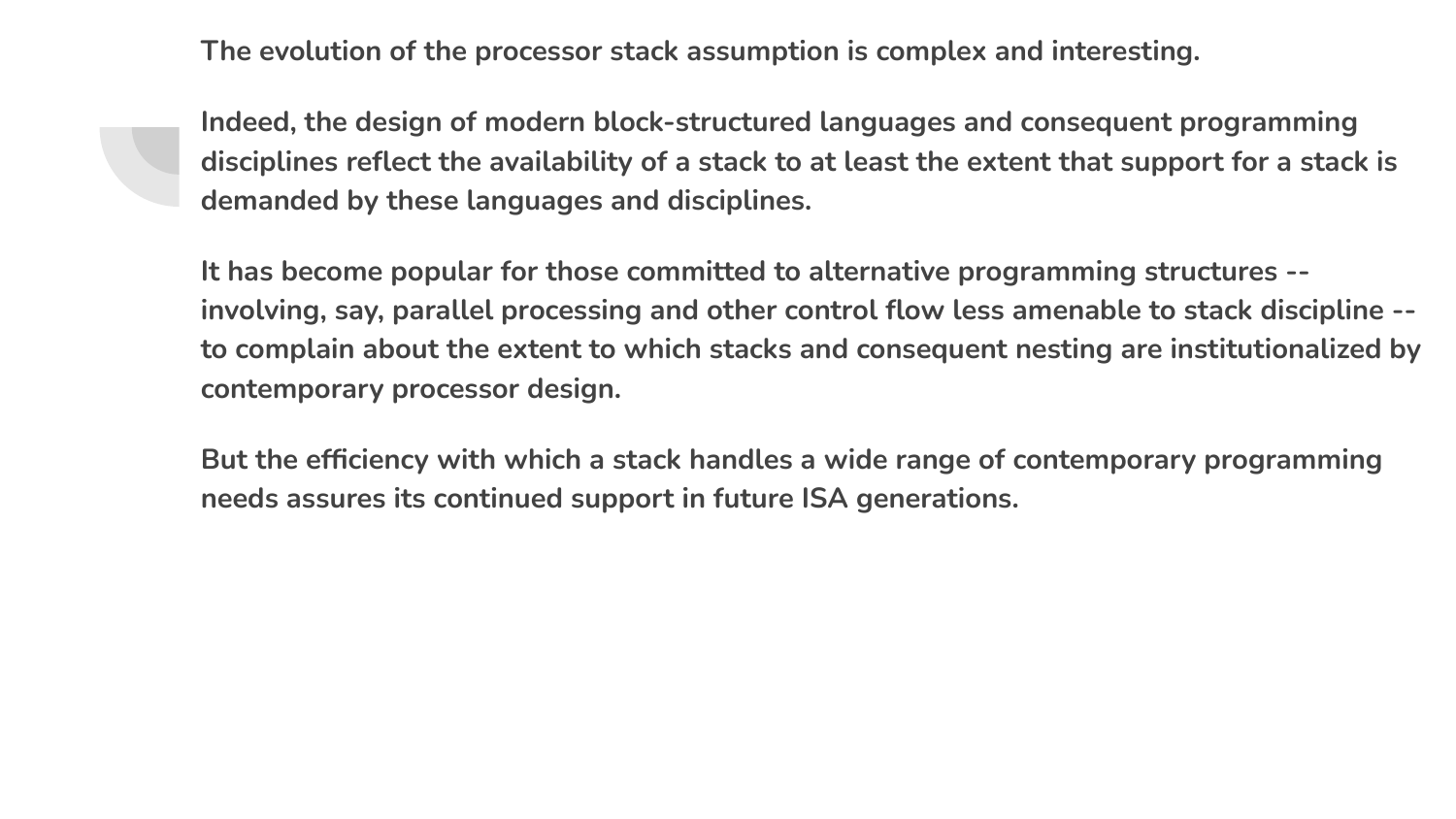

The evolution of the processor stack assumption is complex and interesting.
Indeed, the design of modern block-structured languages and consequent programming disciplines reflect the availability of a stack to at least the extent that support for a stack is demanded by these languages and disciplines.
It has become popular for those committed to alternative programming structures -- involving, say, parallel processing and other control flow less amenable to stack discipline -- to complain about the extent to which stacks and consequent nesting are institutionalized by contemporary processor design.
But the efficiency with which a stack handles a wide range of contemporary programming needs assures its continued support in future ISA generations.